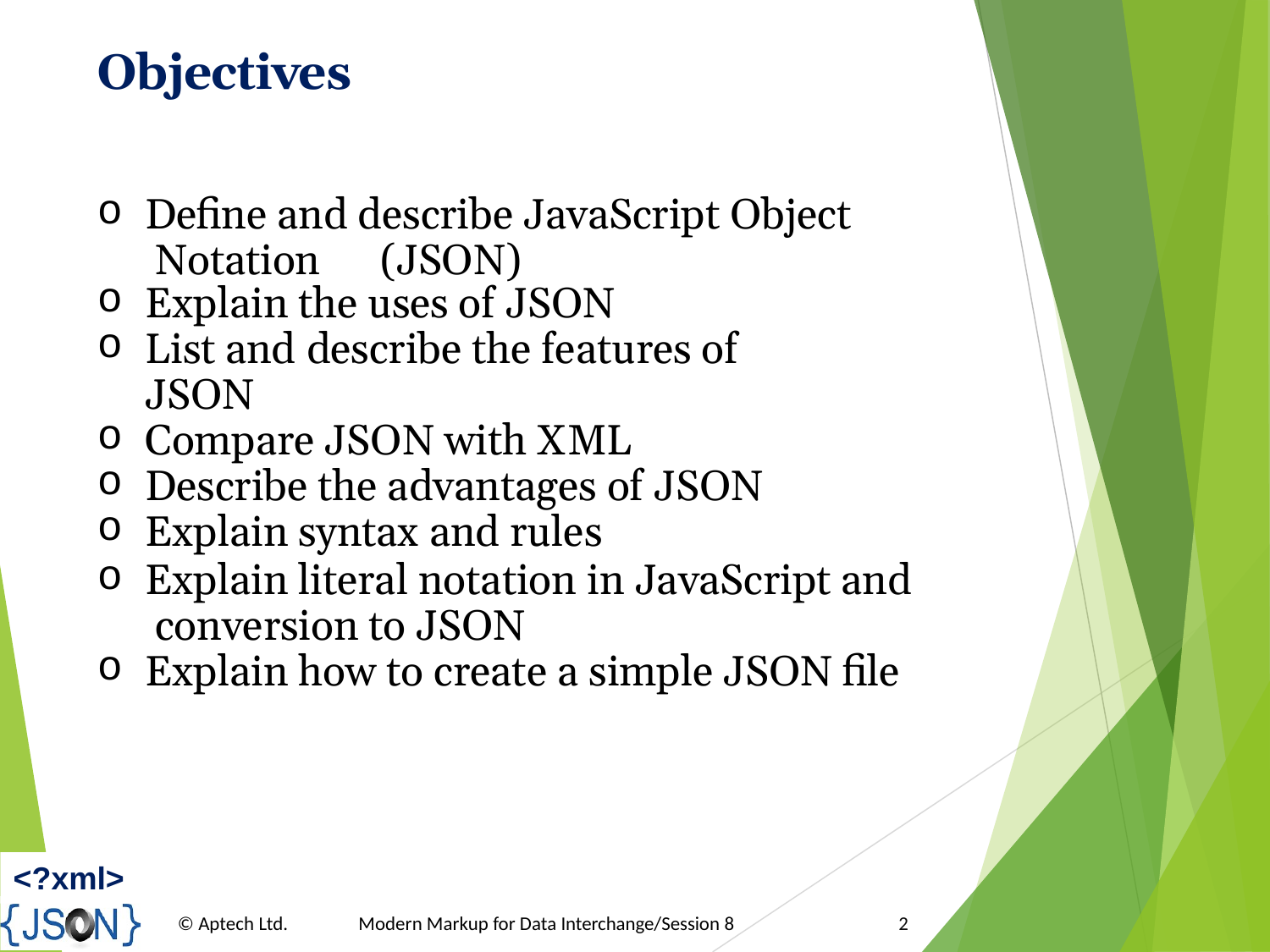

# Objectives
Define and describe JavaScript Object  Notation	(JSON)
Explain the uses of JSON
List and describe the features of JSON
Compare JSON with XML
Describe the advantages of JSON
Explain syntax and rules
Explain literal notation in JavaScript and  conversion to JSON
Explain how to create a simple JSON file
<?xml>
© Aptech Ltd.
Modern Markup for Data Interchange/Session 8
2